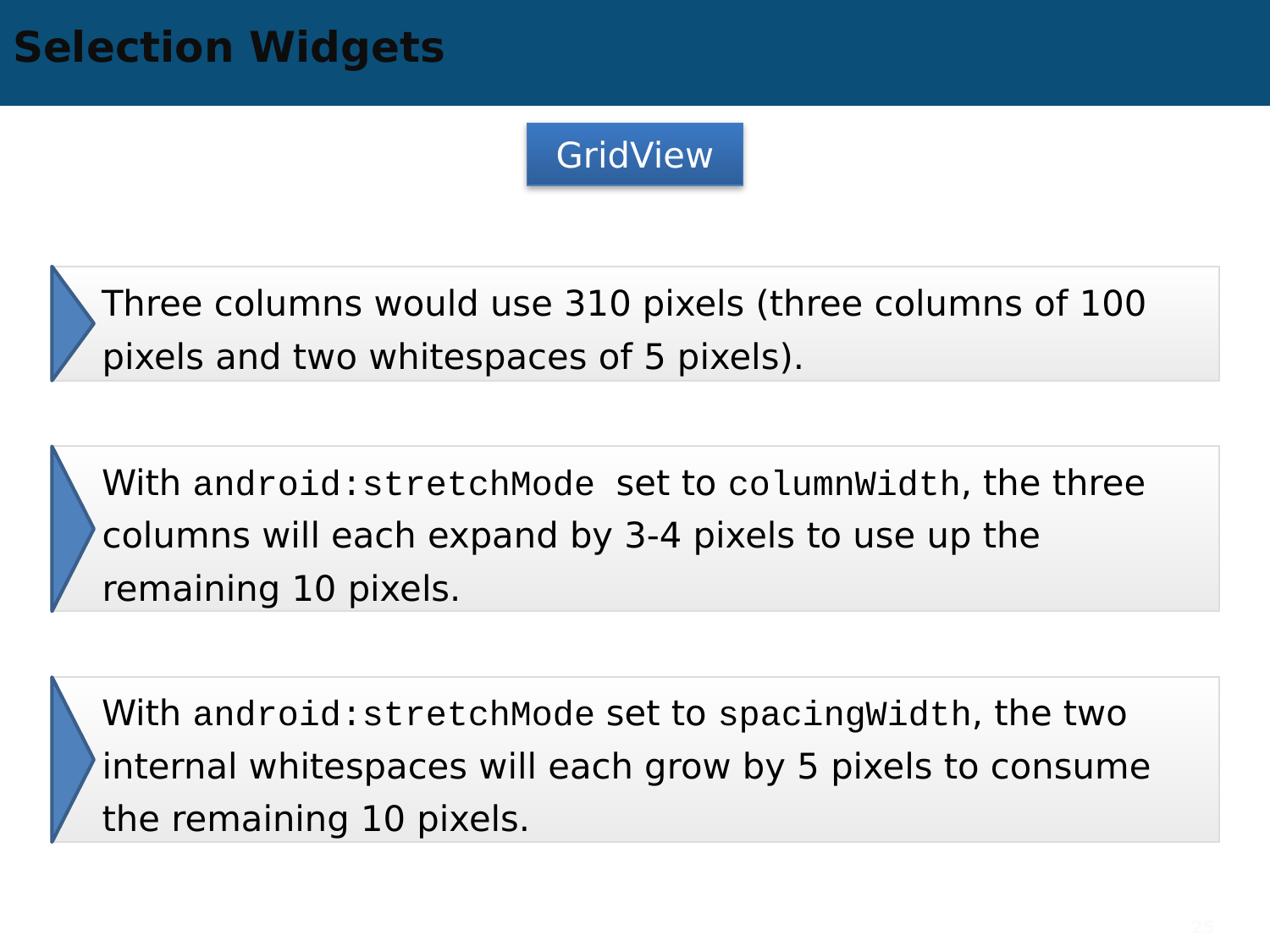

# Selection Widgets
GridView
Three columns would use 310 pixels (three columns of 100 pixels and two whitespaces of 5 pixels).

With android:stretchMode set to columnWidth, the three columns will each expand by 3-4 pixels to use up the remaining 10 pixels.

With android:stretchMode set to spacingWidth, the two internal whitespaces will each grow by 5 pixels to consume the remaining 10 pixels.